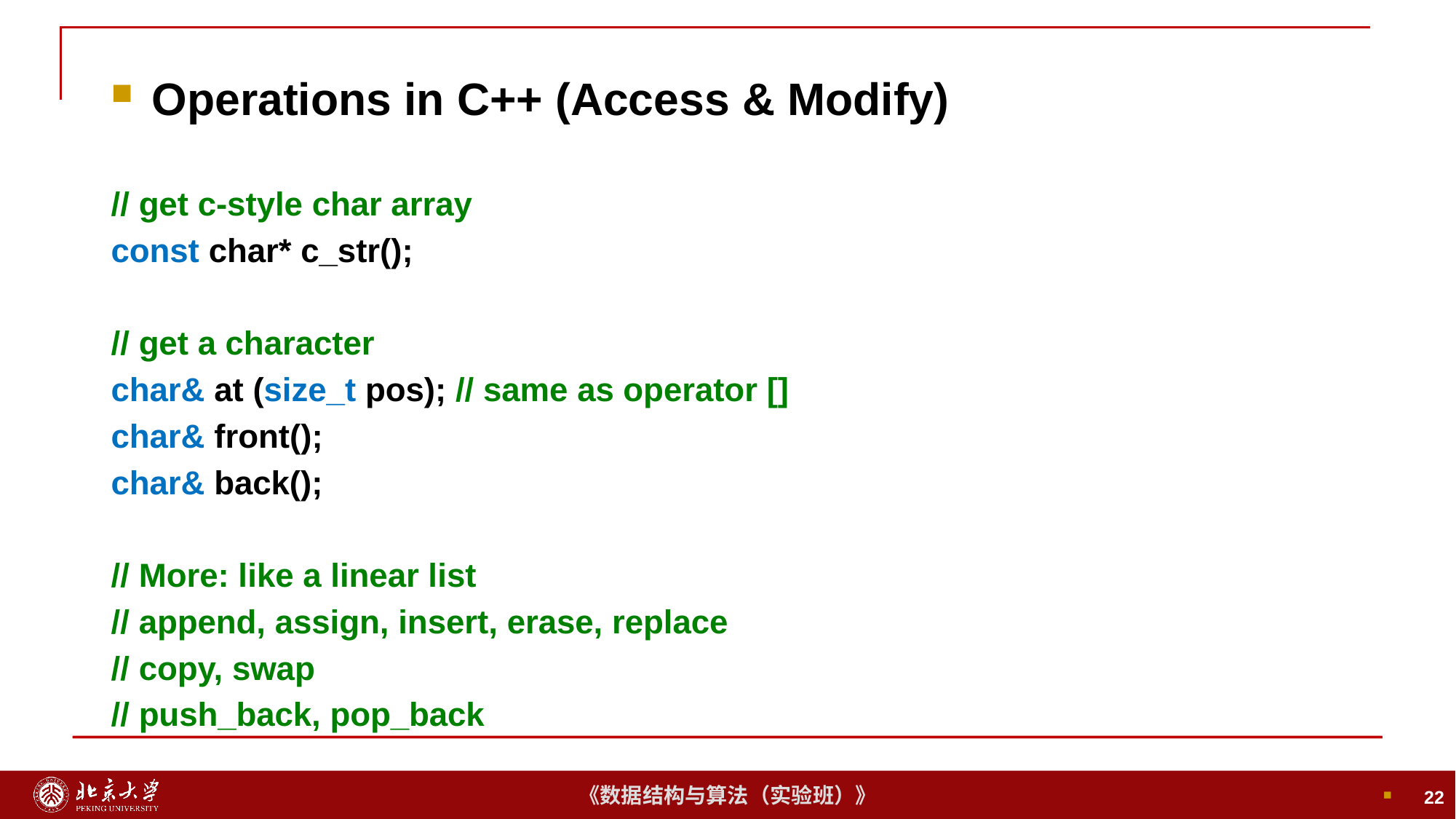

Operations in C++ (Access & Modify)
// get c-style char array
const char* c_str();

// get a character
char& at (size_t pos); // same as operator []
char& front();
char& back();

// More: like a linear list
// append, assign, insert, erase, replace
// copy, swap
// push_back, pop_back
22